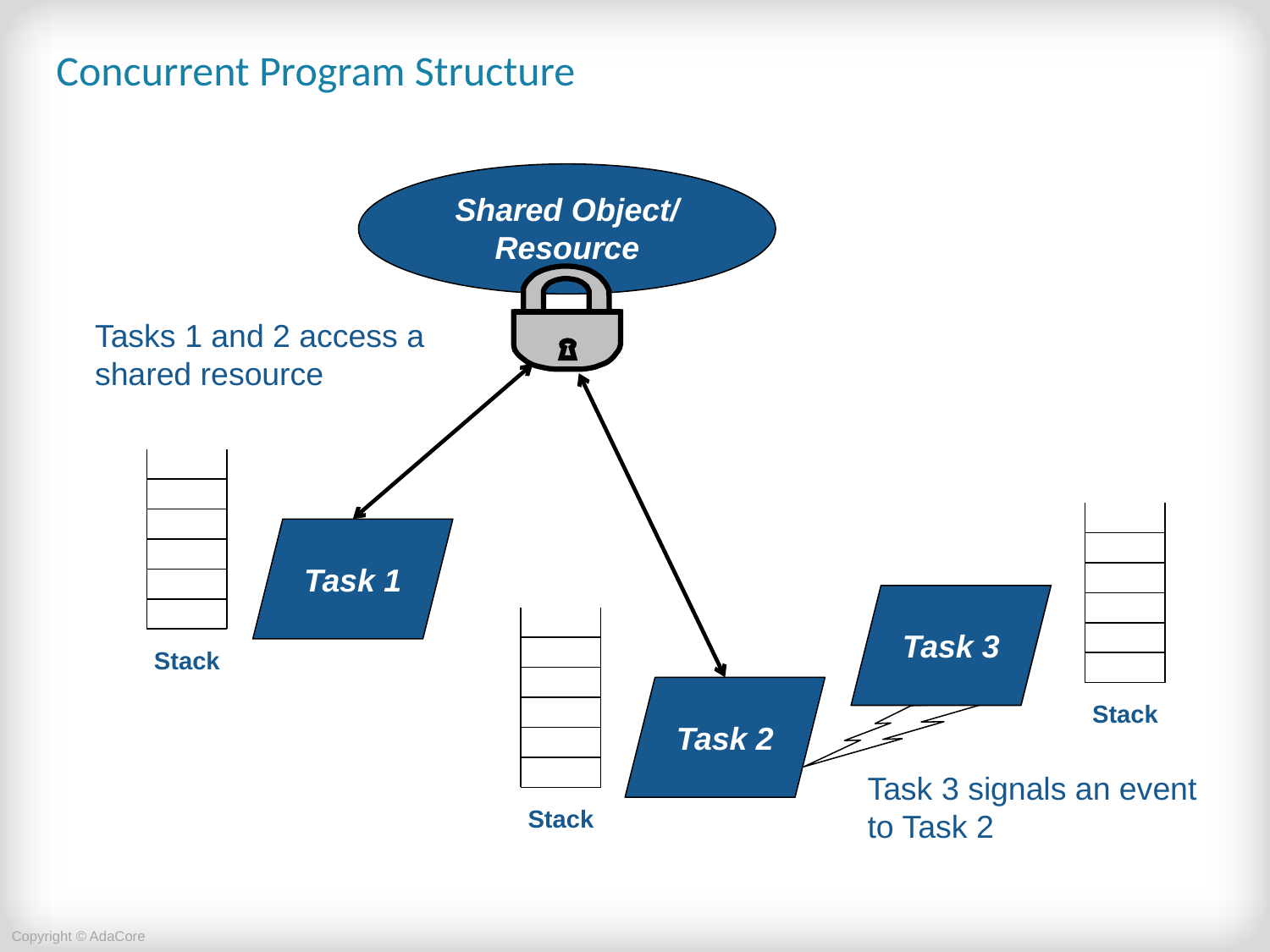

# Concurrent Program Structure
Shared Object/ Resource

Tasks 1 and 2 access a shared resource
Task 1
Task 3
Stack
Task 2
Stack

Task 3 signals an event to Task 2
Stack